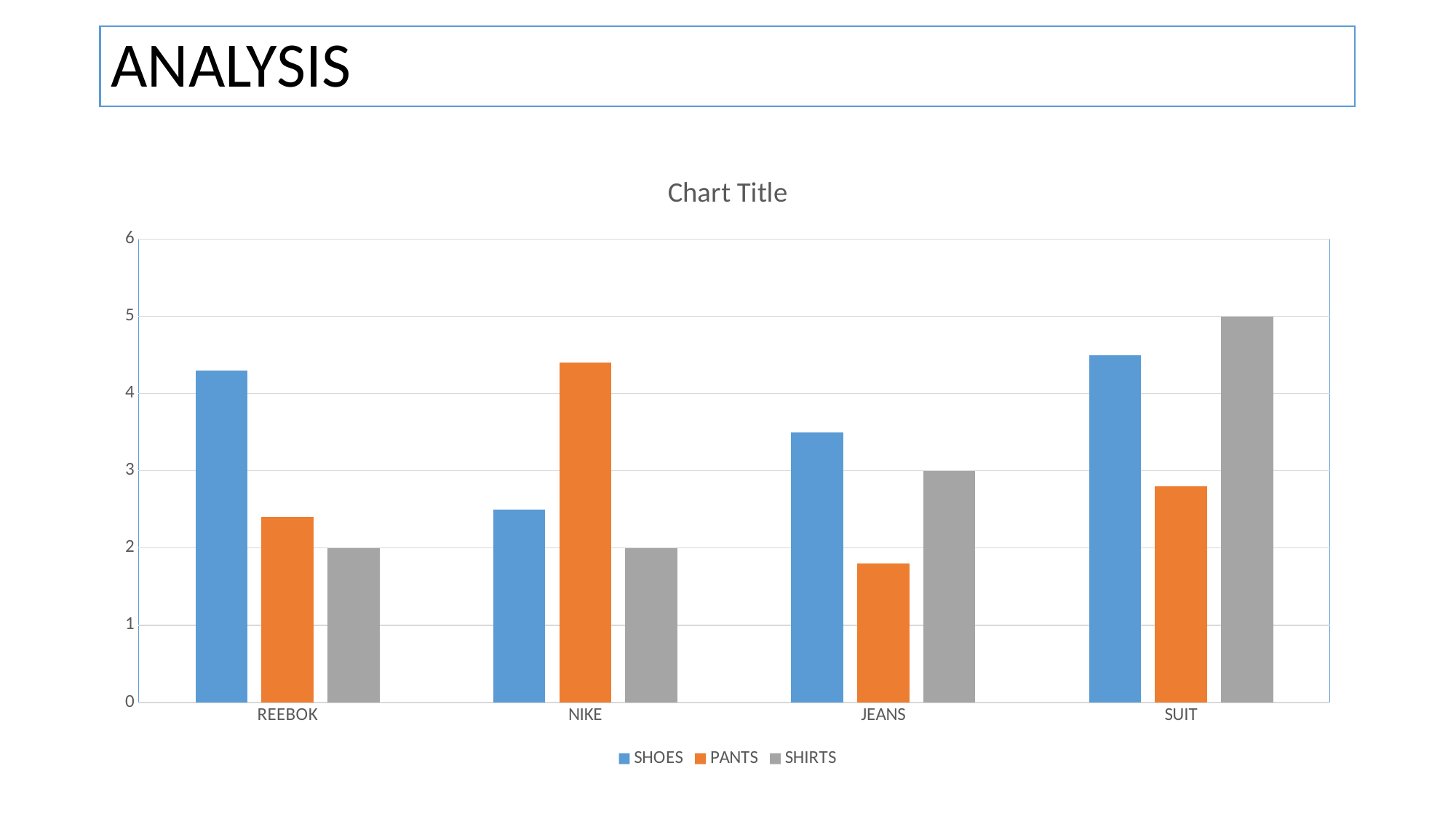

# ANALYSIS

### Chart:

| Category | SHOES | PANTS | SHIRTS |
|---|---|---|---|
| REEBOK | 4.3 | 2.4 | 2.0 |
| NIKE | 2.5 | 4.4 | 2.0 |
| JEANS | 3.5 | 1.8 | 3.0 |
| SUIT | 4.5 | 2.8 | 5.0 |